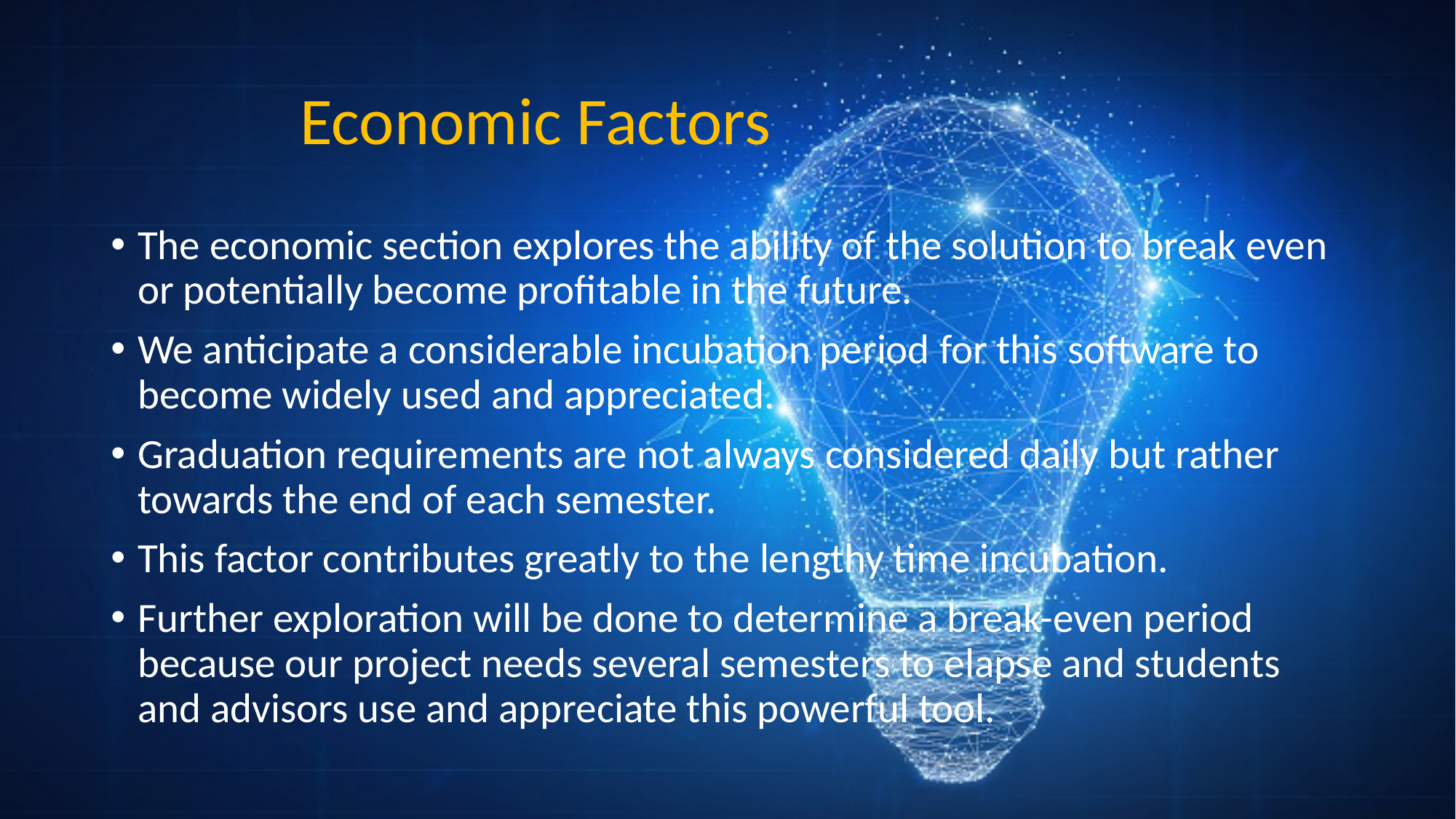

# Economic Factors
The economic section explores the ability of the solution to break even or potentially become profitable in the future.
We anticipate a considerable incubation period for this software to become widely used and appreciated.
Graduation requirements are not always considered daily but rather towards the end of each semester.
This factor contributes greatly to the lengthy time incubation.
Further exploration will be done to determine a break-even period because our project needs several semesters to elapse and students and advisors use and appreciate this powerful tool.